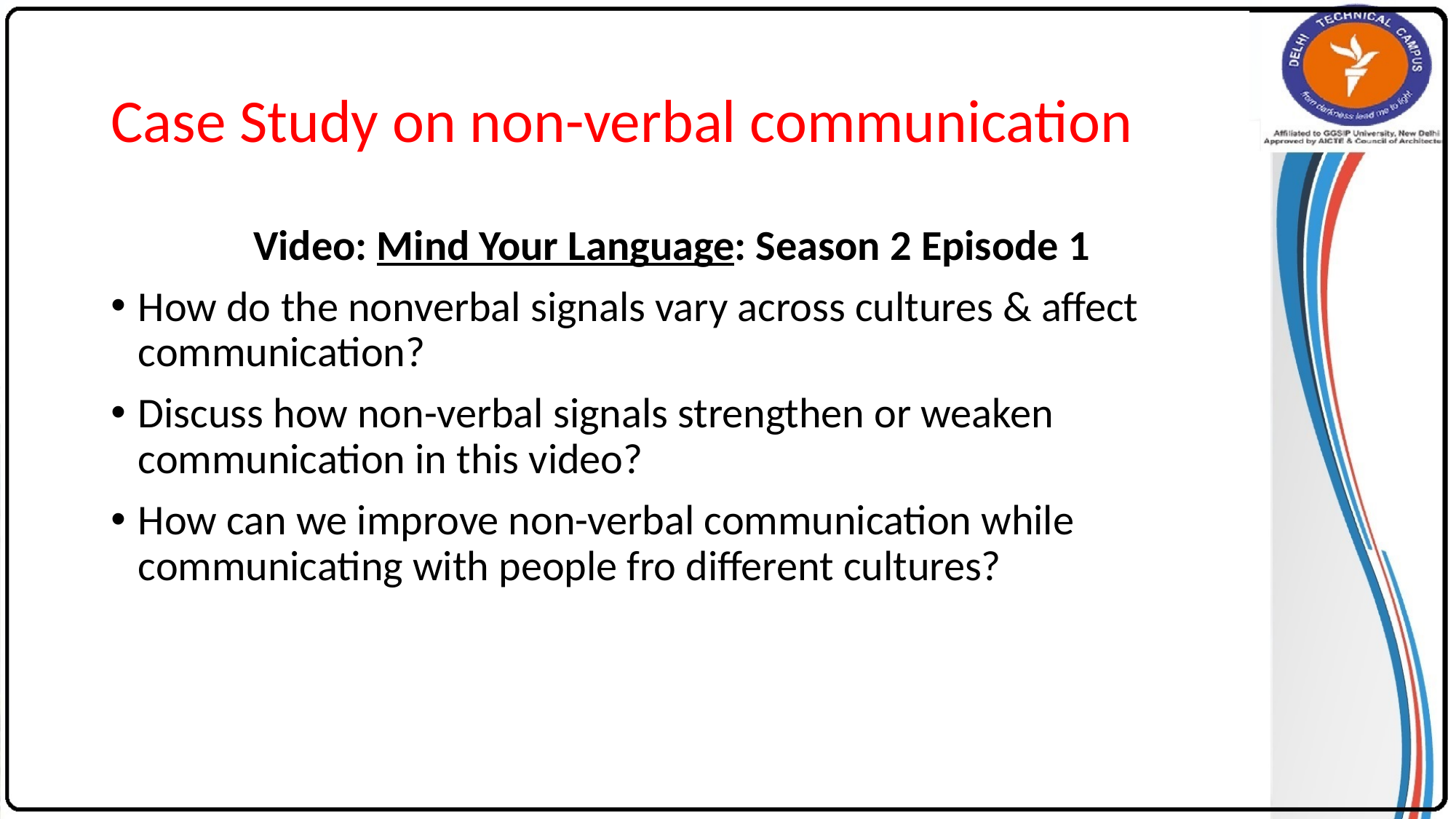

# Case Study on non-verbal communication
Video: Mind Your Language: Season 2 Episode 1
How do the nonverbal signals vary across cultures & affect communication?
Discuss how non-verbal signals strengthen or weaken communication in this video?
How can we improve non-verbal communication while communicating with people fro different cultures?